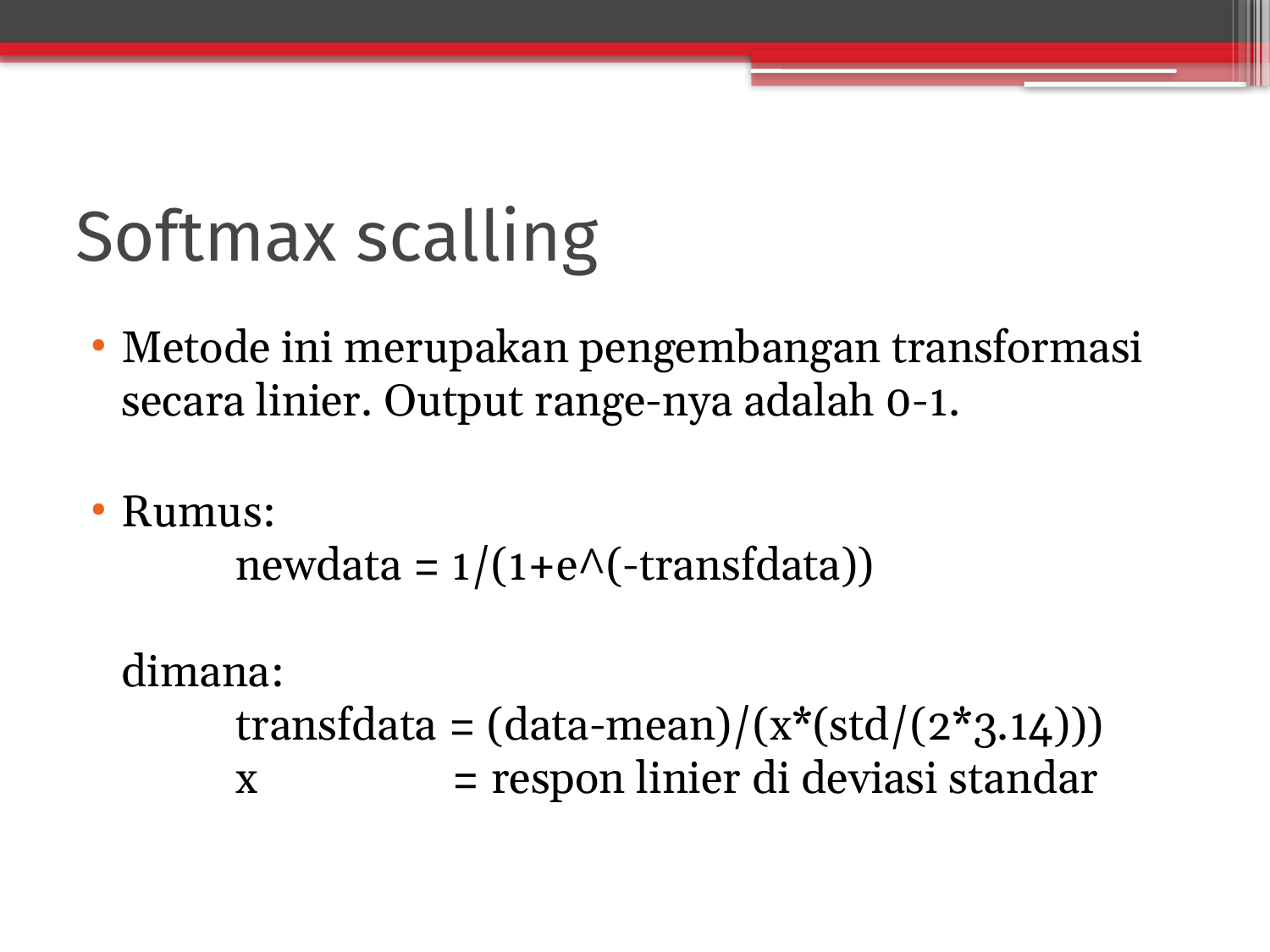

# Softmax scalling
Metode ini merupakan pengembangan transformasi secara linier. Output range-nya adalah 0-1.
Rumus:
 		newdata = 1/(1+e^(-transfdata))
dimana:
 	transfdata = (data-mean)/(x*(std/(2*3.14)))
 	x                  = respon linier di deviasi standar